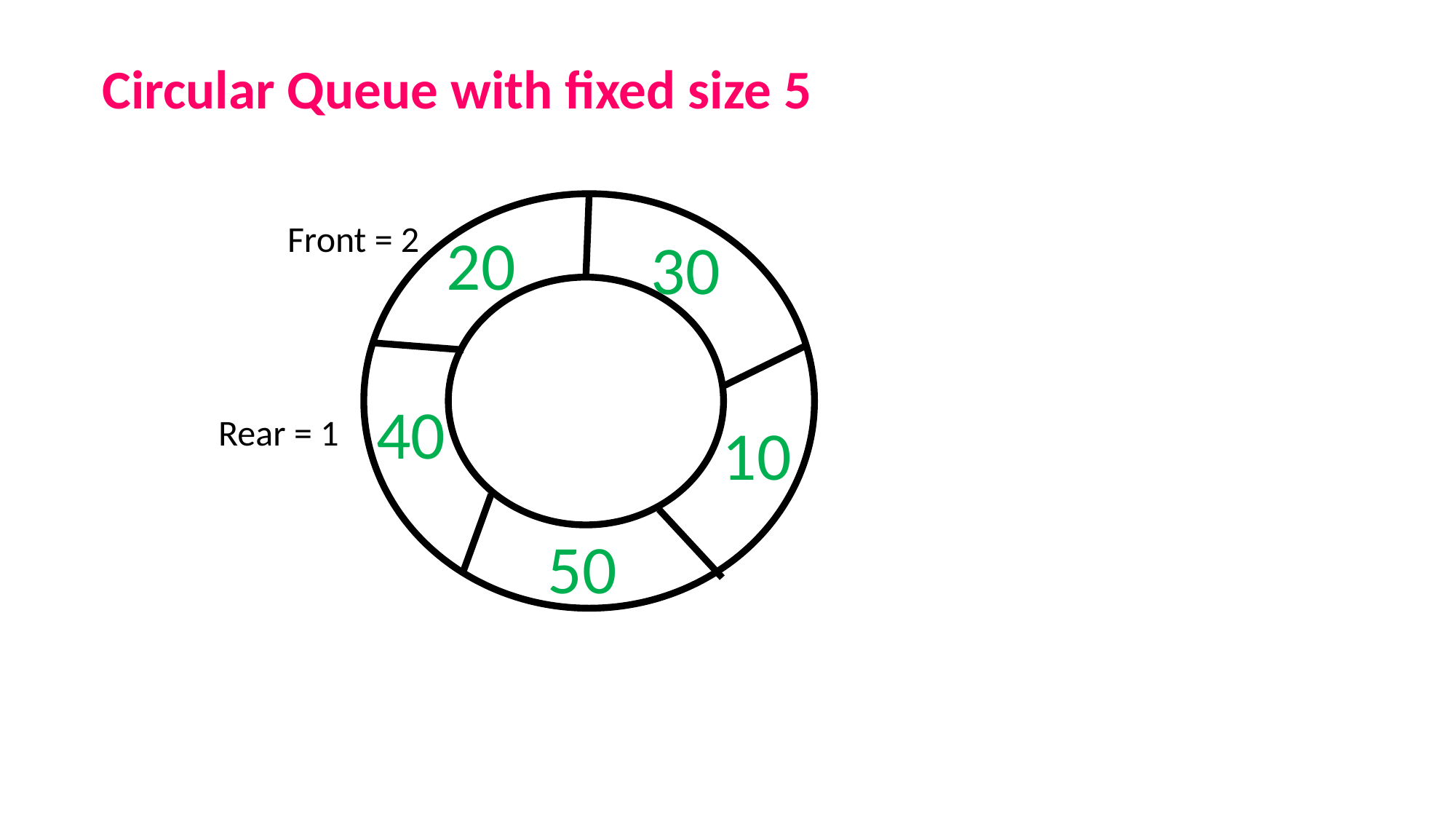

Circular Queue with fixed size 5

Front = 2
20
30

40
Rear = 1
10
50